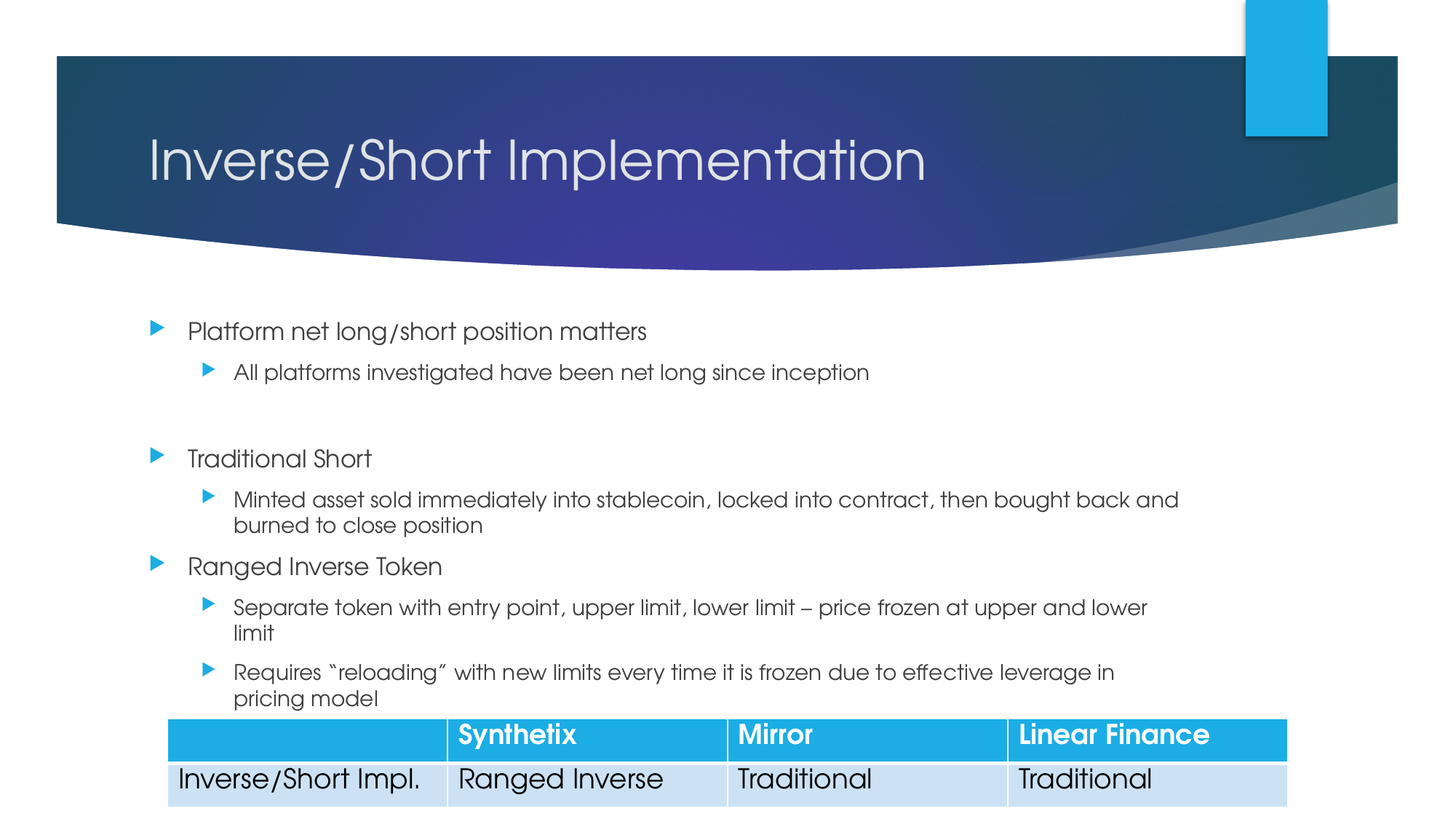

# Inverse/Short Implementation
Platform net long/short position matters
All platforms investigated have been net long since inception

Traditional Short
Minted asset sold immediately into stablecoin, locked into contract, then bought back and burned to close position
Ranged Inverse Token
Separate token with entry point, upper limit, lower limit – price frozen at upper and lower limit
Requires “reloading” with new limits every time it is frozen due to effective leverage in pricing model

|  | Synthetix | Mirror | Linear Finance |
| --- | --- | --- | --- |
| Inverse/Short Impl. | Ranged Inverse | Traditional | Traditional |